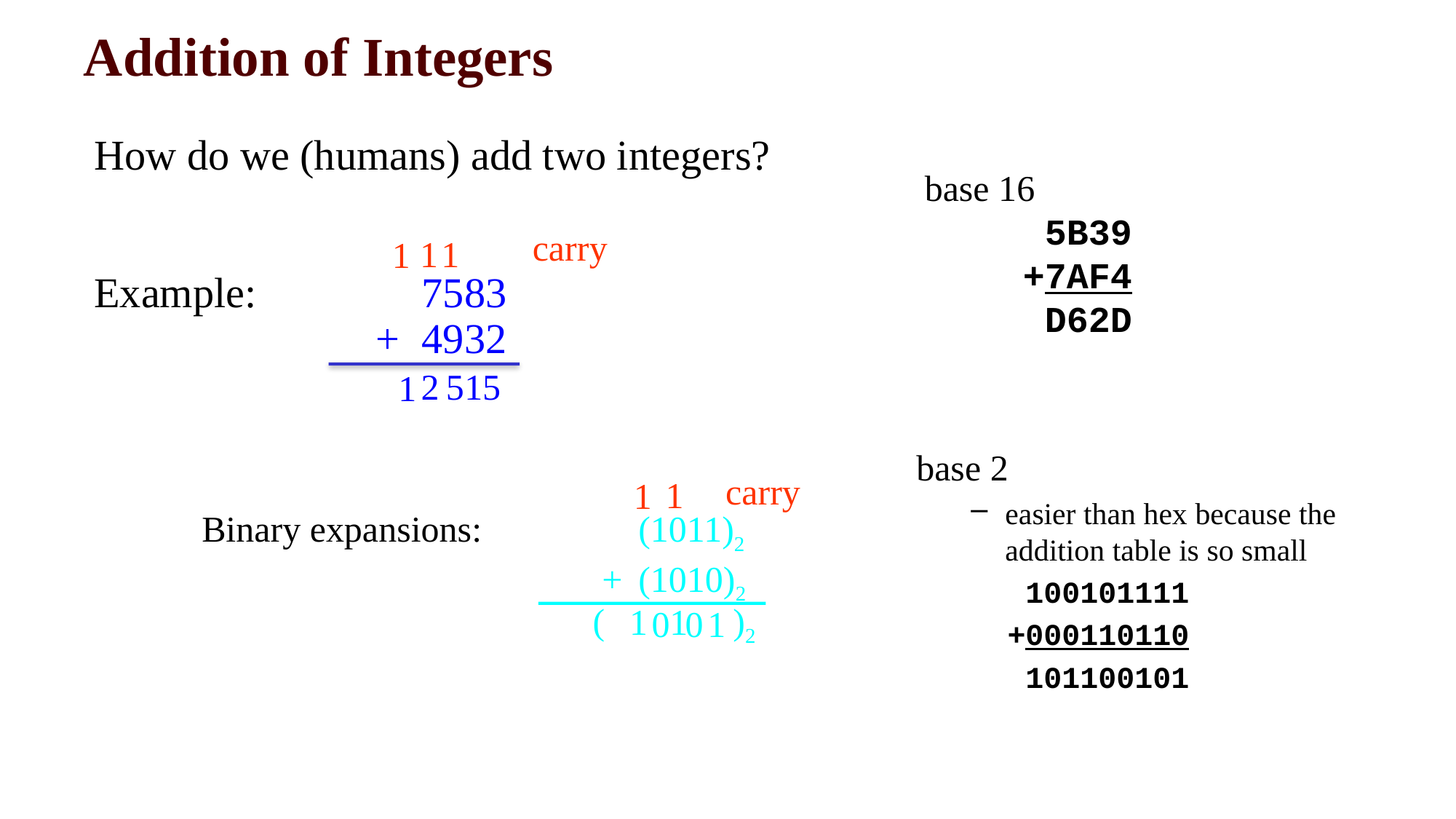

# Addition of Integers
How do we (humans) add two integers?

Example:        	7583
		      +	4932
base 16
   5B39
  +7AF4
   D62D
carry
1
1
1
2
1
5
5
1

base 2
easier than hex because the addition table is so small
   100101111
  +000110110
   101100101

carry
1
1
Binary expansions:            	(1011)2
                                            +  	(1010)2
(
)2
1
1
1
0
0